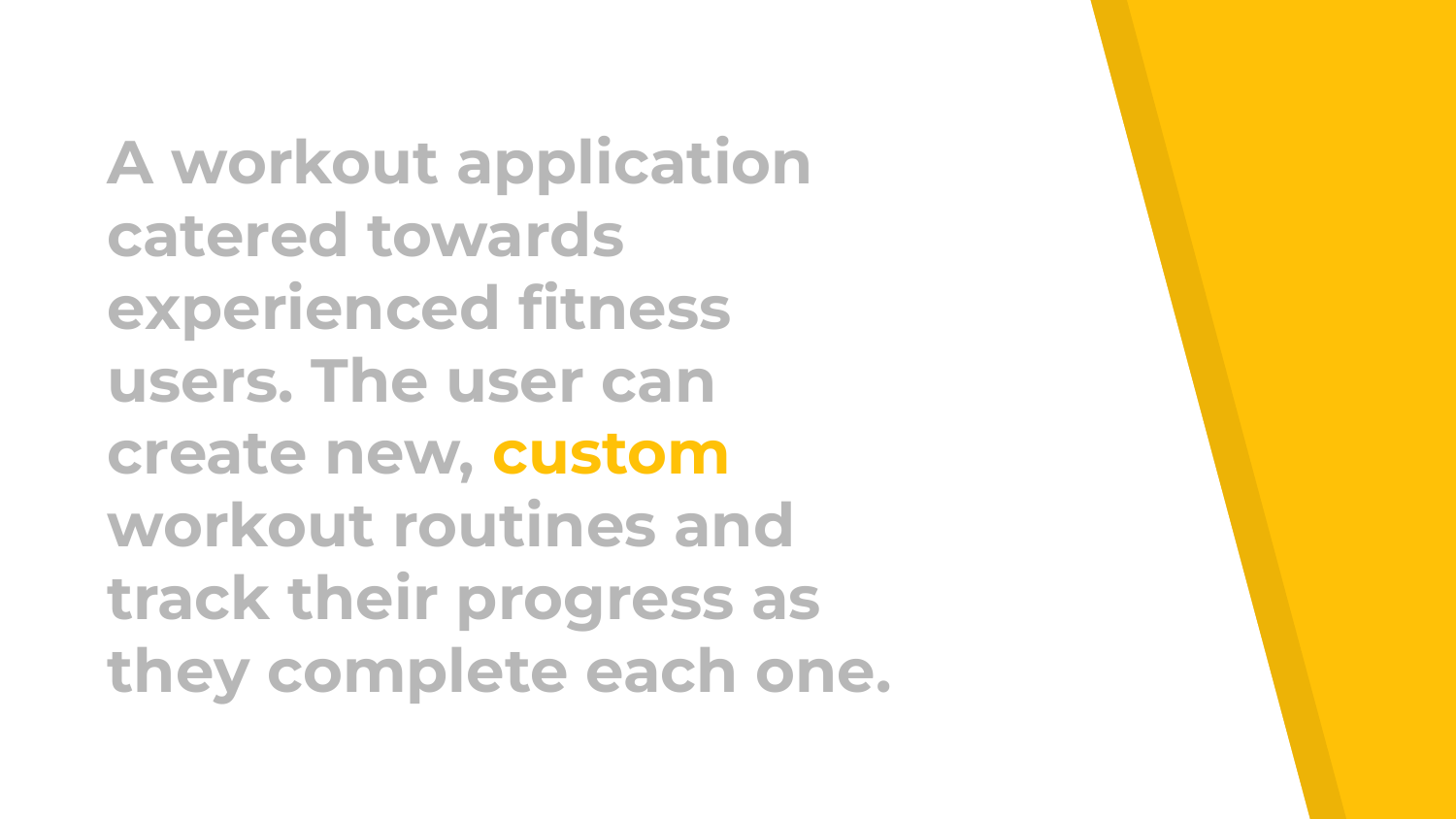

A workout application catered towards experienced fitness users. The user can create new, custom workout routines and track their progress as they complete each one.